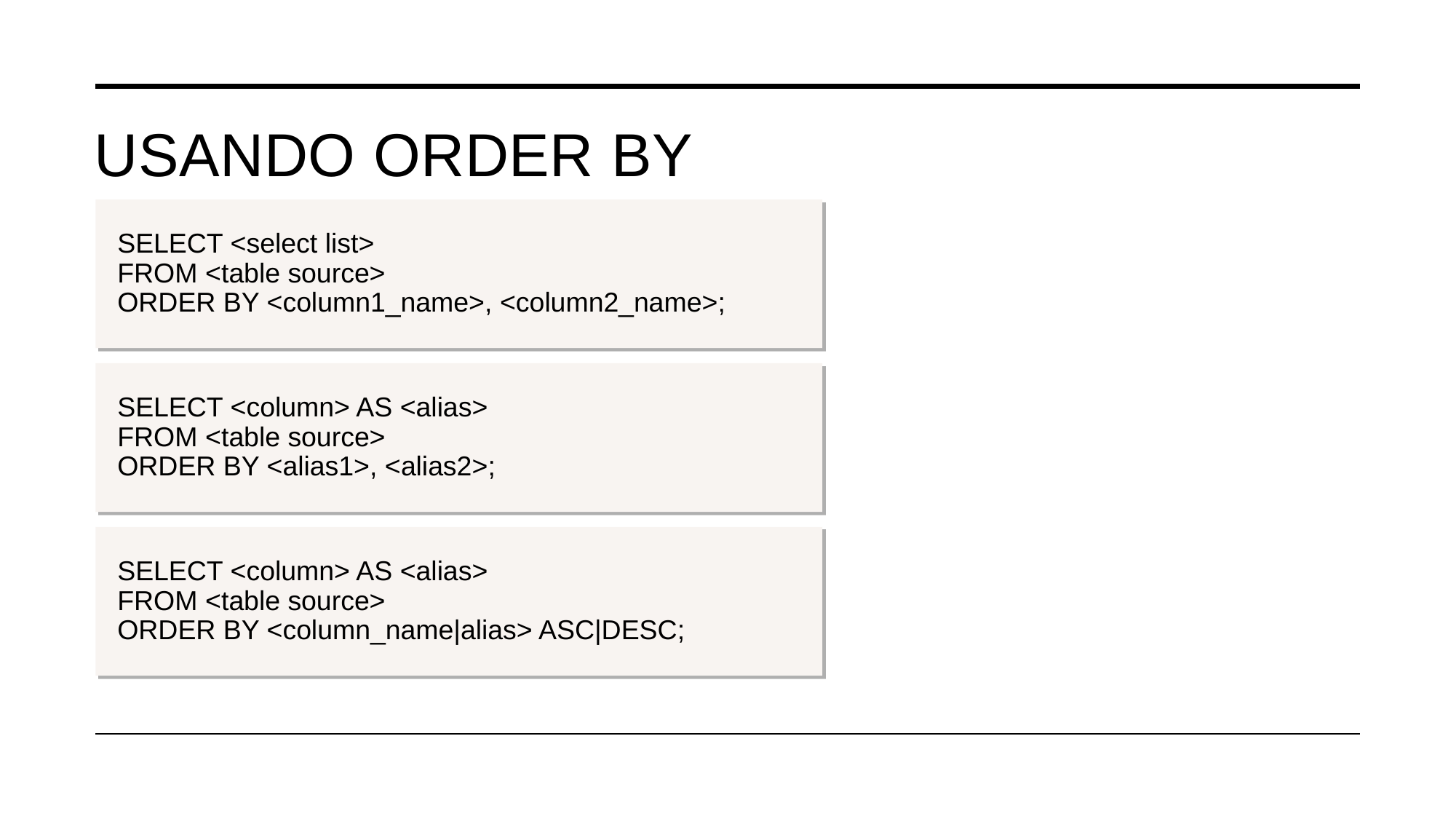

# USANDO ORDER BY
SELECT <select list>
FROM <table source>
ORDER BY <column1_name>, <column2_name>;
SELECT <column> AS <alias>
FROM <table source>
ORDER BY <alias1>, <alias2>;
SELECT <column> AS <alias>
FROM <table source>
ORDER BY <column_name|alias> ASC|DESC;